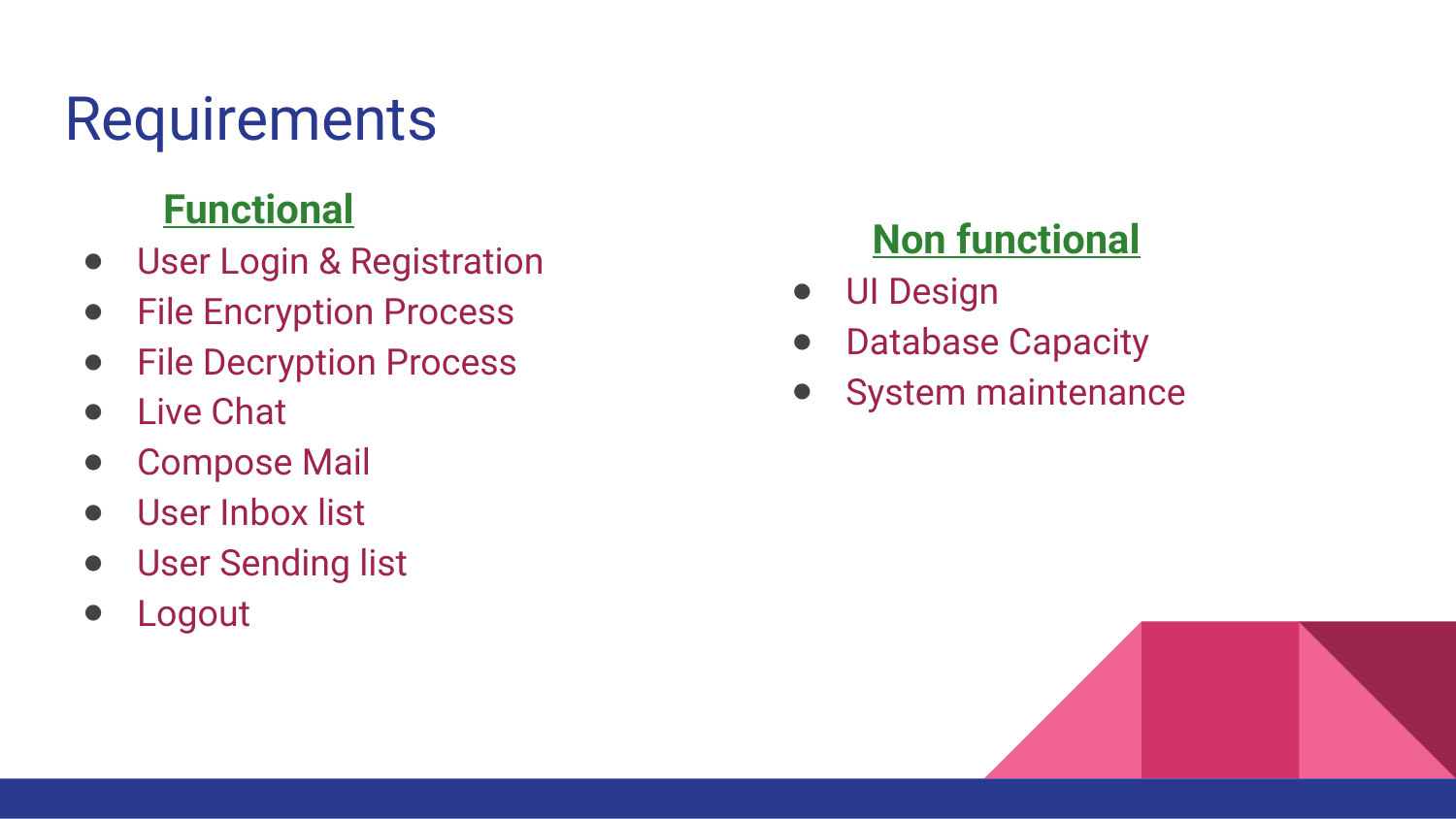

# Requirements
         Functional
User Login & Registration
File Encryption Process
File Decryption Process
Live Chat
Compose Mail
User Inbox list
User Sending list
Logout

         Non functional
UI Design
Database Capacity
System maintenance